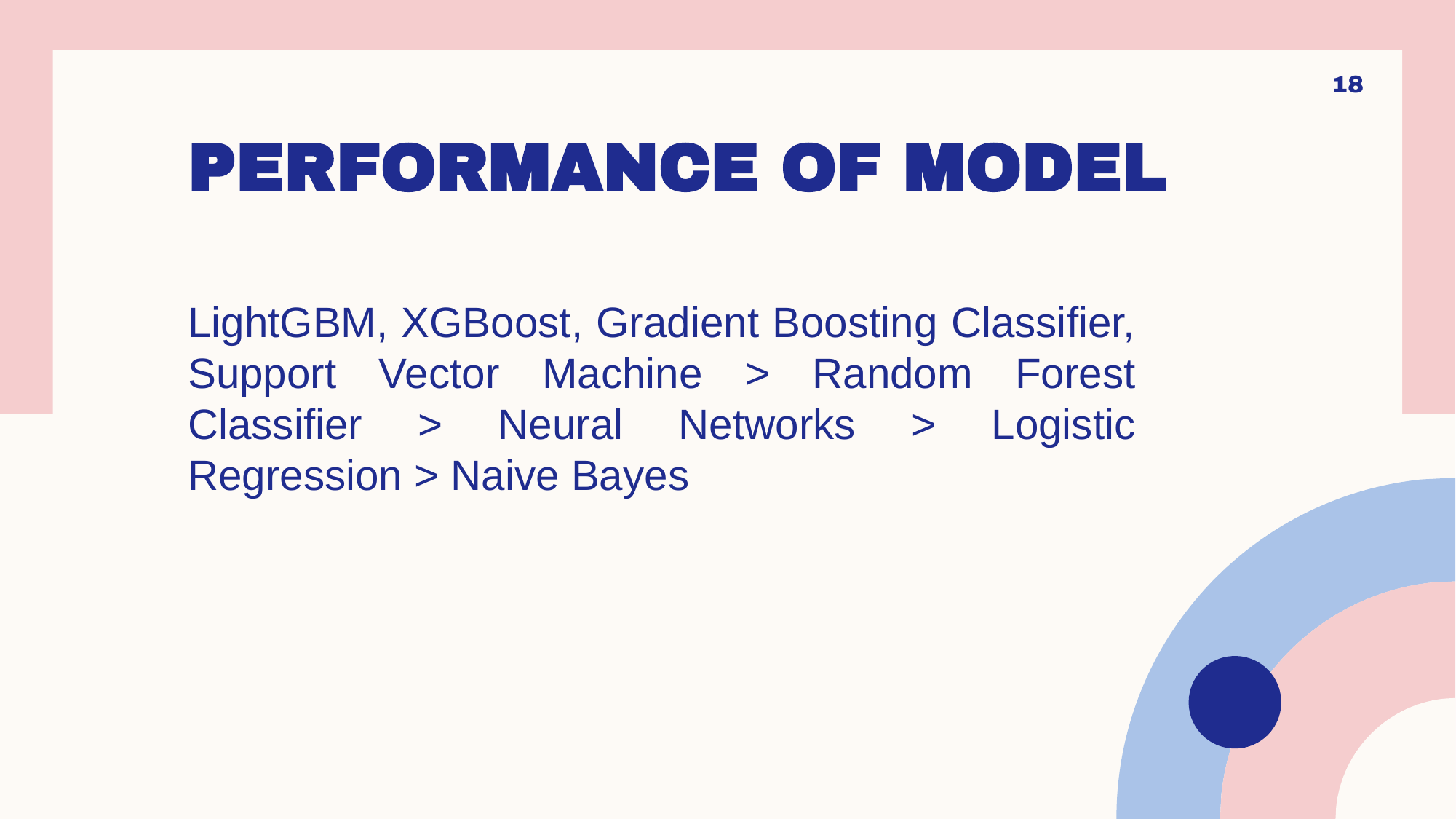

18
# Performance of MODEL
LightGBM, XGBoost, Gradient Boosting Classifier, Support Vector Machine > Random Forest Classifier > Neural Networks > Logistic Regression > Naive Bayes